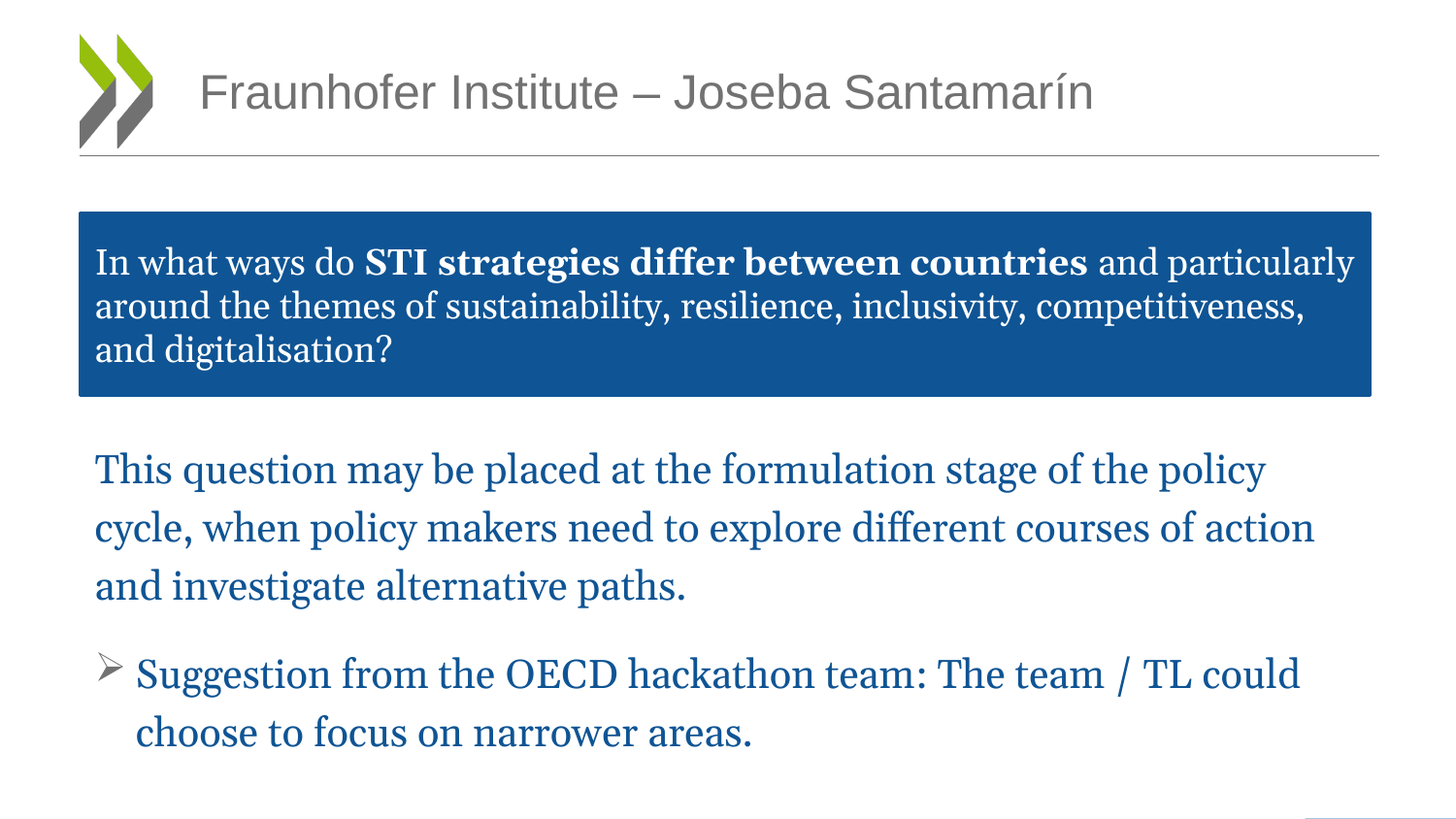

# Fraunhofer Institute – Joseba Santamarín
In what ways do STI strategies differ between countries and particularly around the themes of sustainability, resilience, inclusivity, competitiveness, and digitalisation?
This question may be placed at the formulation stage of the policy cycle, when policy makers need to explore different courses of action and investigate alternative paths.
Suggestion from the OECD hackathon team: The team / TL could choose to focus on narrower areas.